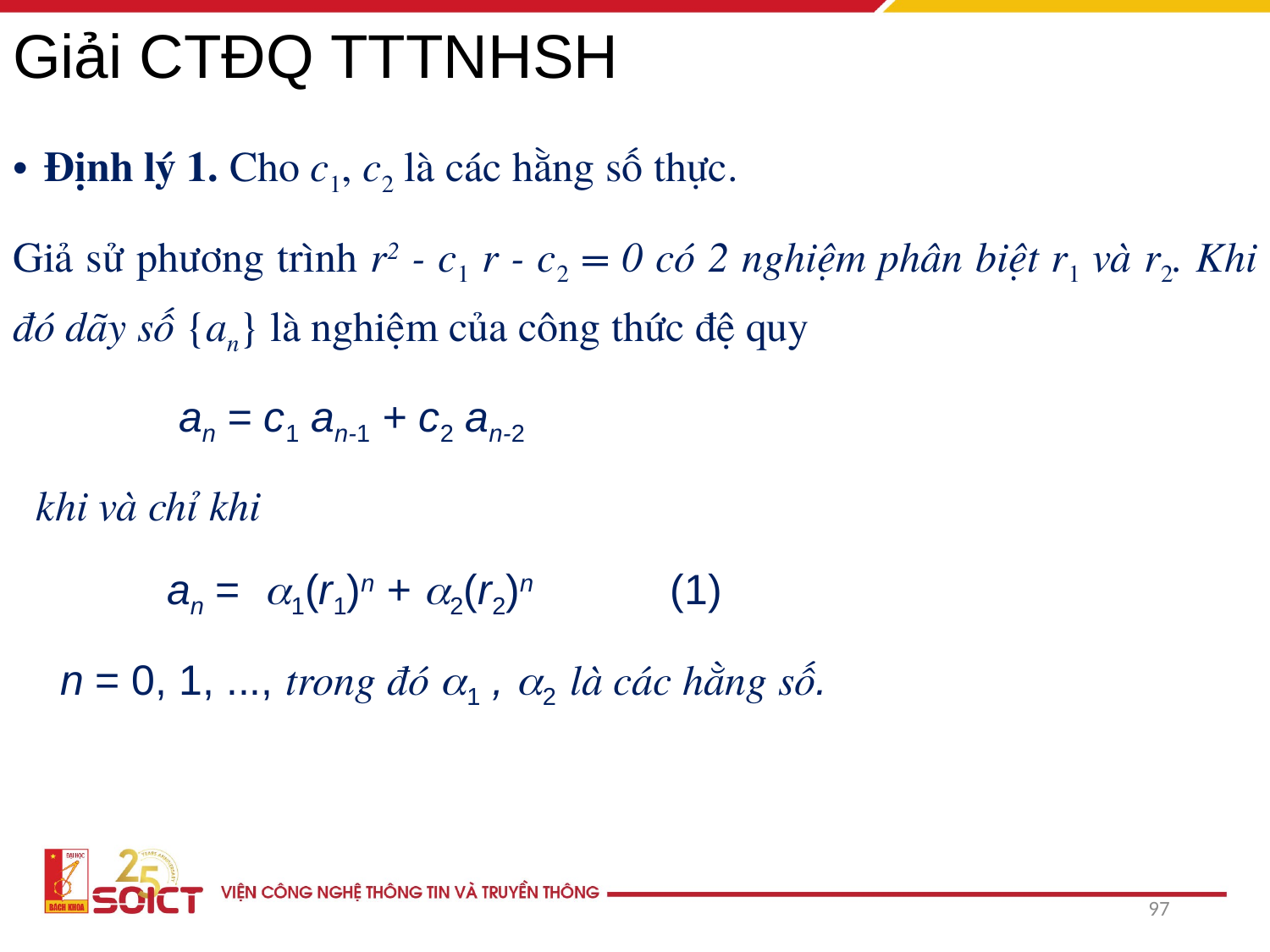

# Giải CTĐQ TTTNHSH
Định lý 1. Cho c1, c2 là các hằng số thực.
Giả sử phương trình r2 - c1 r - c2 = 0 có 2 nghiệm phân biệt r1 và r2. Khi đó dãy số {an} là nghiệm của công thức đệ quy
              an = c1 an-1 + c2 an-2
  khi và chỉ khi
             an =  α1(r1)n + α2(r2)n	          (1)
    n = 0, 1, ..., trong đó α1 , α2  là các hằng số.
97